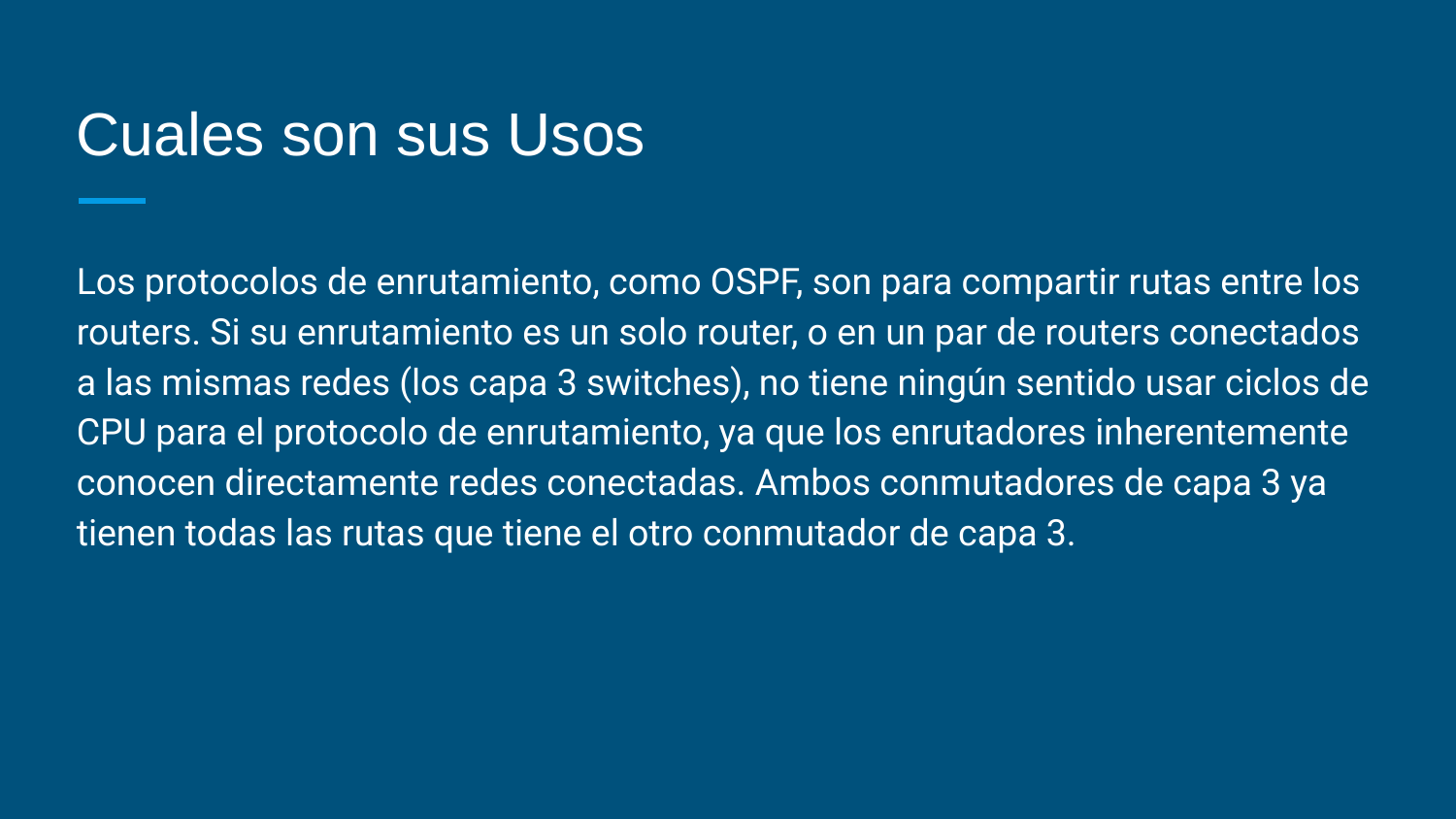

# Cuales son sus Usos
Los protocolos de enrutamiento, como OSPF, son para compartir rutas entre los routers. Si su enrutamiento es un solo router, o en un par de routers conectados a las mismas redes (los capa 3 switches), no tiene ningún sentido usar ciclos de CPU para el protocolo de enrutamiento, ya que los enrutadores inherentemente conocen directamente redes conectadas. Ambos conmutadores de capa 3 ya tienen todas las rutas que tiene el otro conmutador de capa 3.